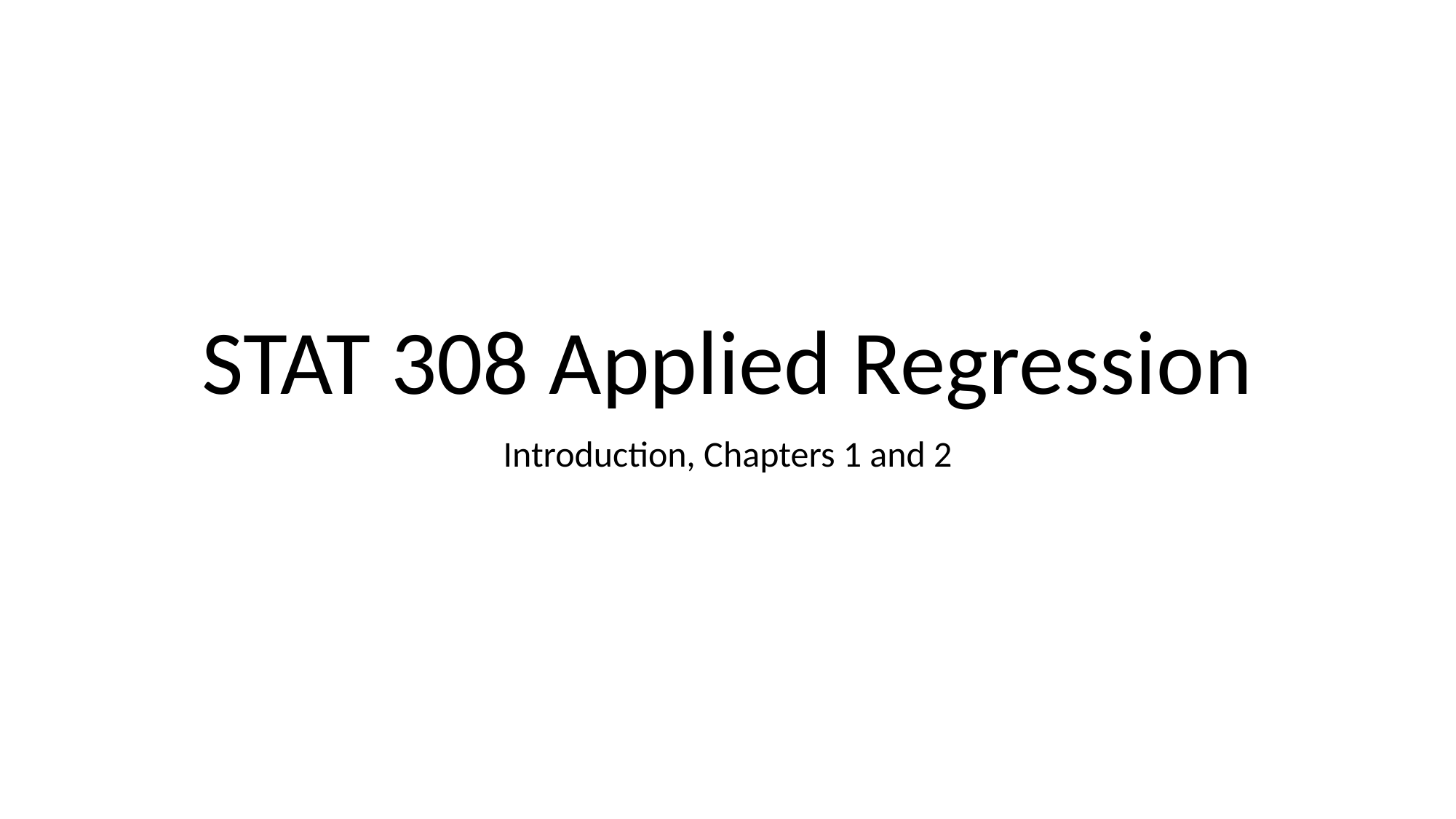

# STAT 308 Applied Regression
Introduction, Chapters 1 and 2